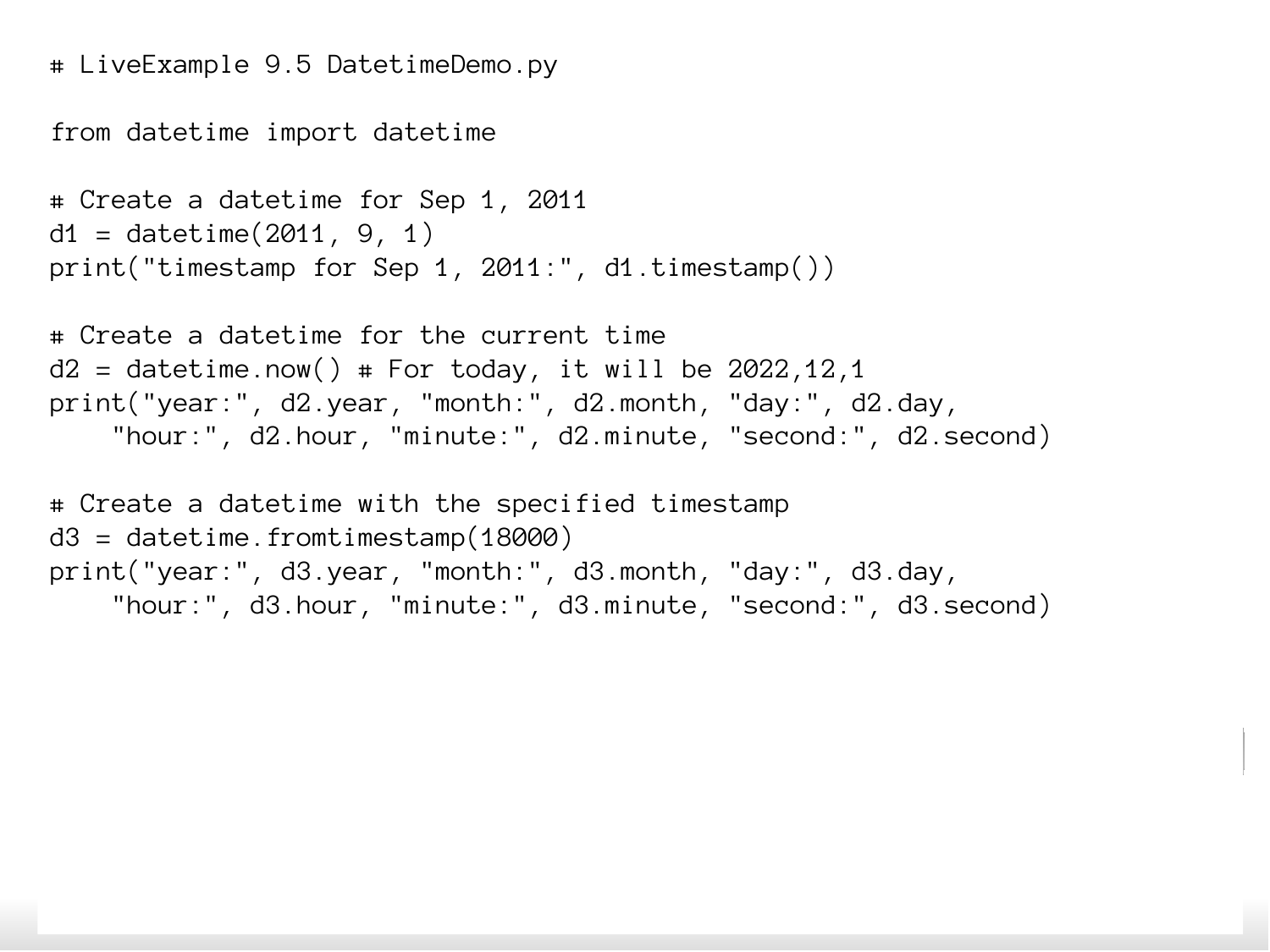

# LiveExample 9.5 DatetimeDemo.py

from datetime import datetime

# Create a datetime for Sep 1, 2011
d1 = datetime(2011, 9, 1)
print("timestamp for Sep 1, 2011:", d1.timestamp())

# Create a datetime for the current time
d2 = datetime.now() # For today, it will be 2022,12,1
print("year:", d2.year, "month:", d2.month, "day:", d2.day,
    "hour:", d2.hour, "minute:", d2.minute, "second:", d2.second)

# Create a datetime with the specified timestamp
d3 = datetime.fromtimestamp(18000)
print("year:", d3.year, "month:", d3.month, "day:", d3.day,
    "hour:", d3.hour, "minute:", d3.minute, "second:", d3.second)
43